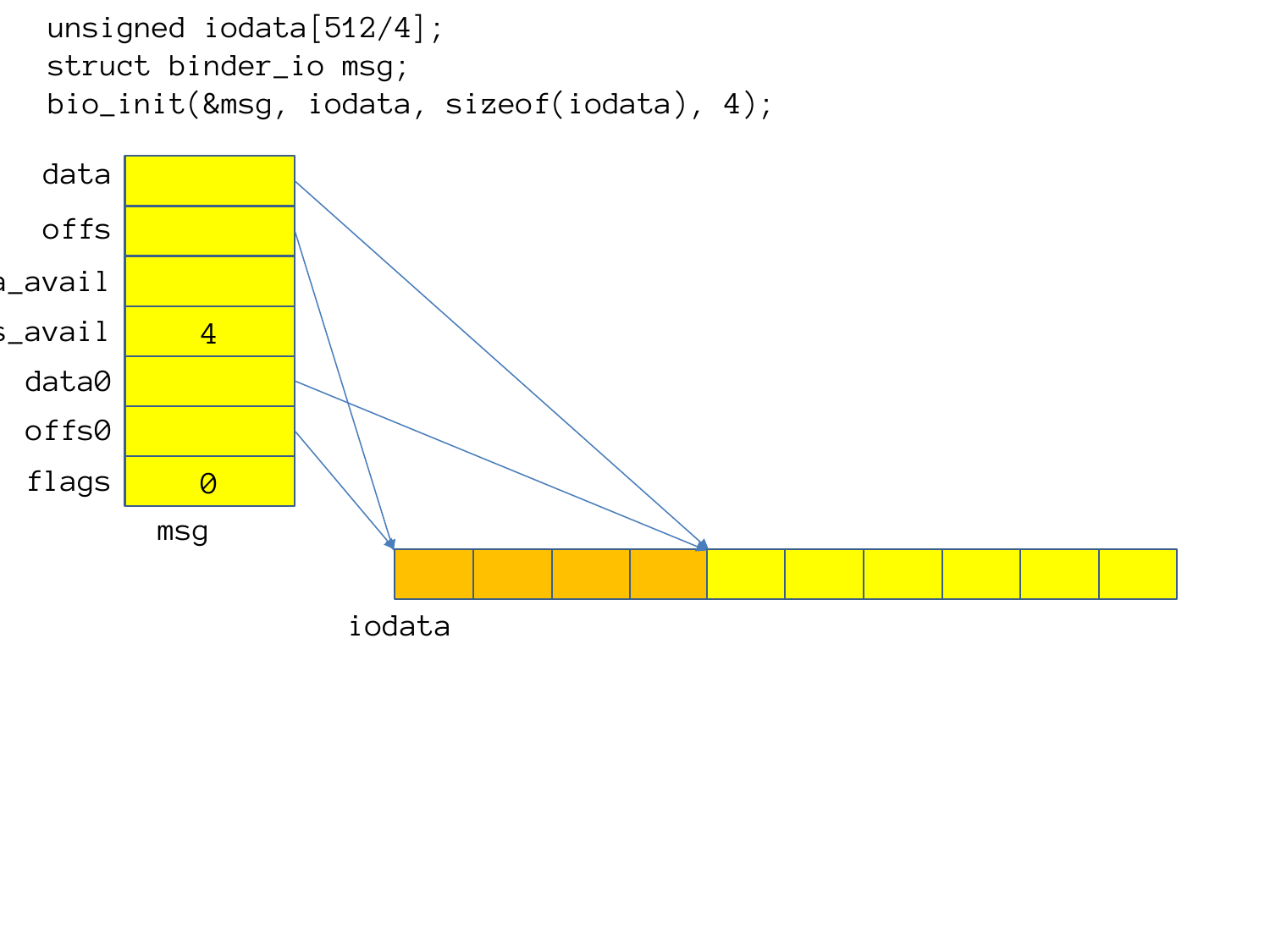

unsigned iodata[512/4];
struct binder_io msg;
bio_init(&msg, iodata, sizeof(iodata), 4);
data

offs

data_avail

offs_avail
4
data0

offs0

flags
0
msg

iodata